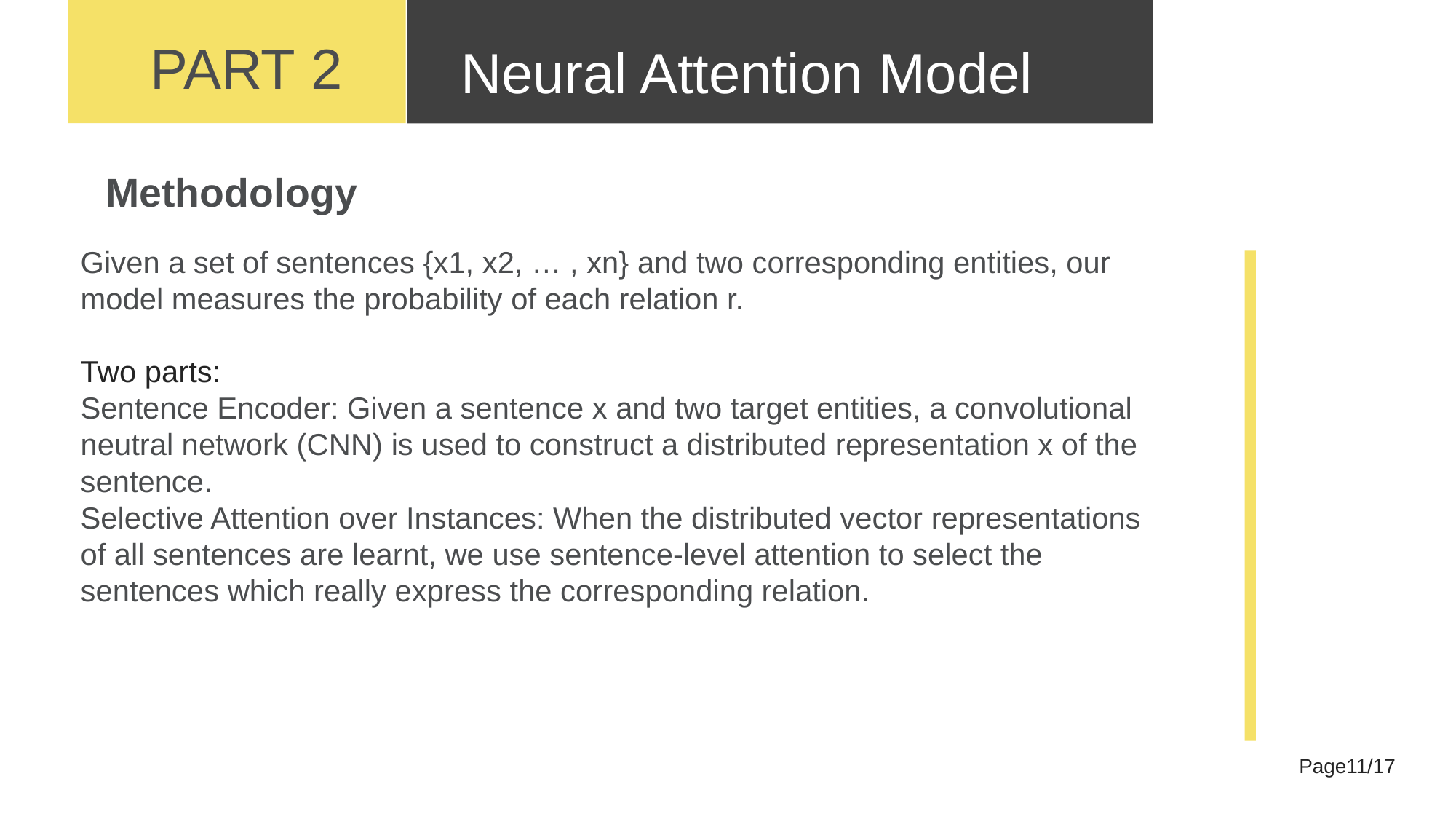

PART 2
Neural Attention Model
Methodology
Given a set of sentences {x1, x2, … , xn} and two corresponding entities, our model measures the probability of each relation r.

Two parts:
Sentence Encoder: Given a sentence x and two target entities, a convolutional neutral network (CNN) is used to construct a distributed representation x of the sentence.
Selective Attention over Instances: When the distributed vector representations of all sentences are learnt, we use sentence-level attention to select the sentences which really express the corresponding relation.

Page11/17